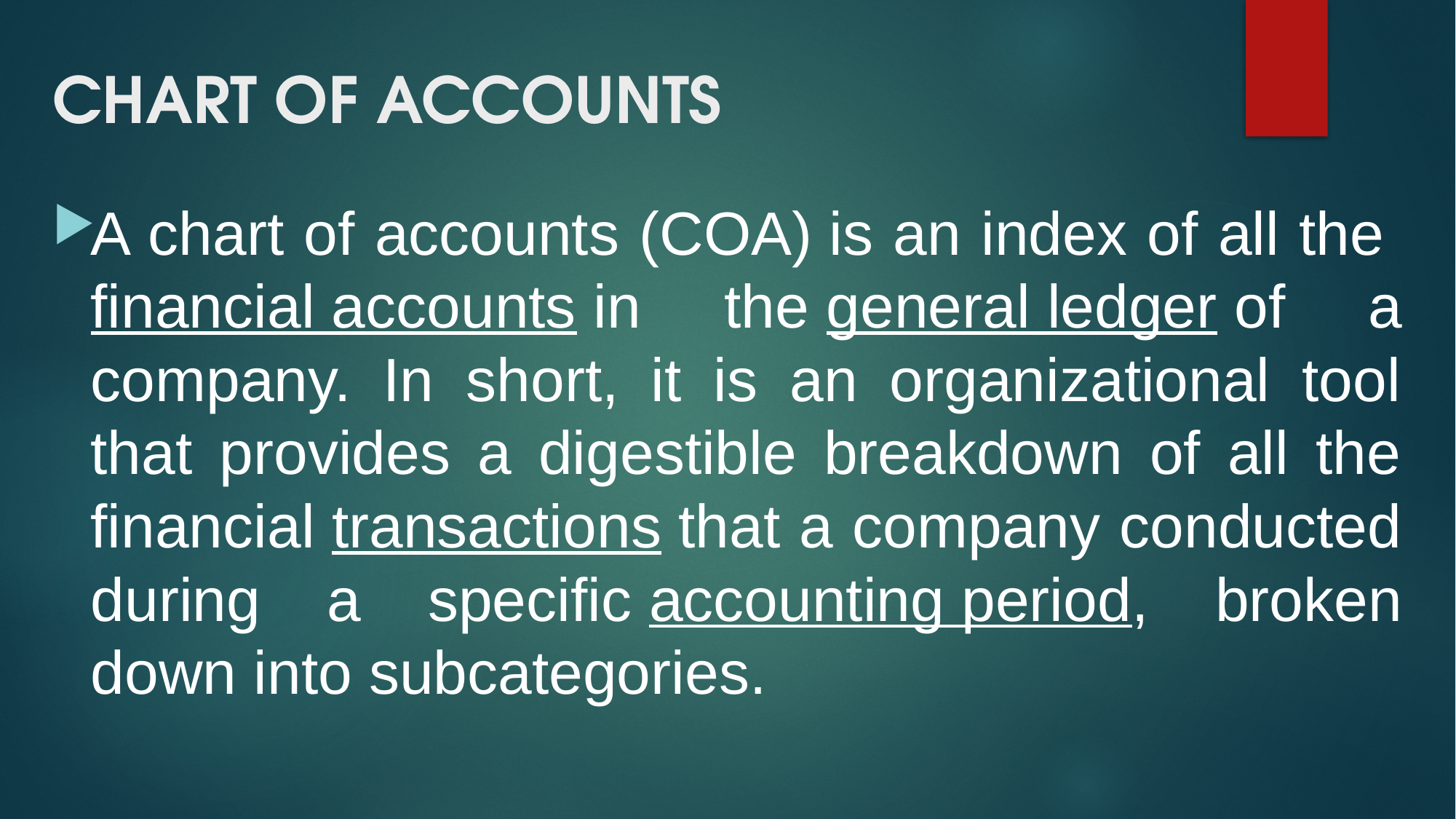

# CHART OF ACCOUNTS
A chart of accounts (COA) is an index of all the financial accounts in the general ledger of a company. In short, it is an organizational tool that provides a digestible breakdown of all the financial transactions that a company conducted during a specific accounting period, broken down into subcategories.